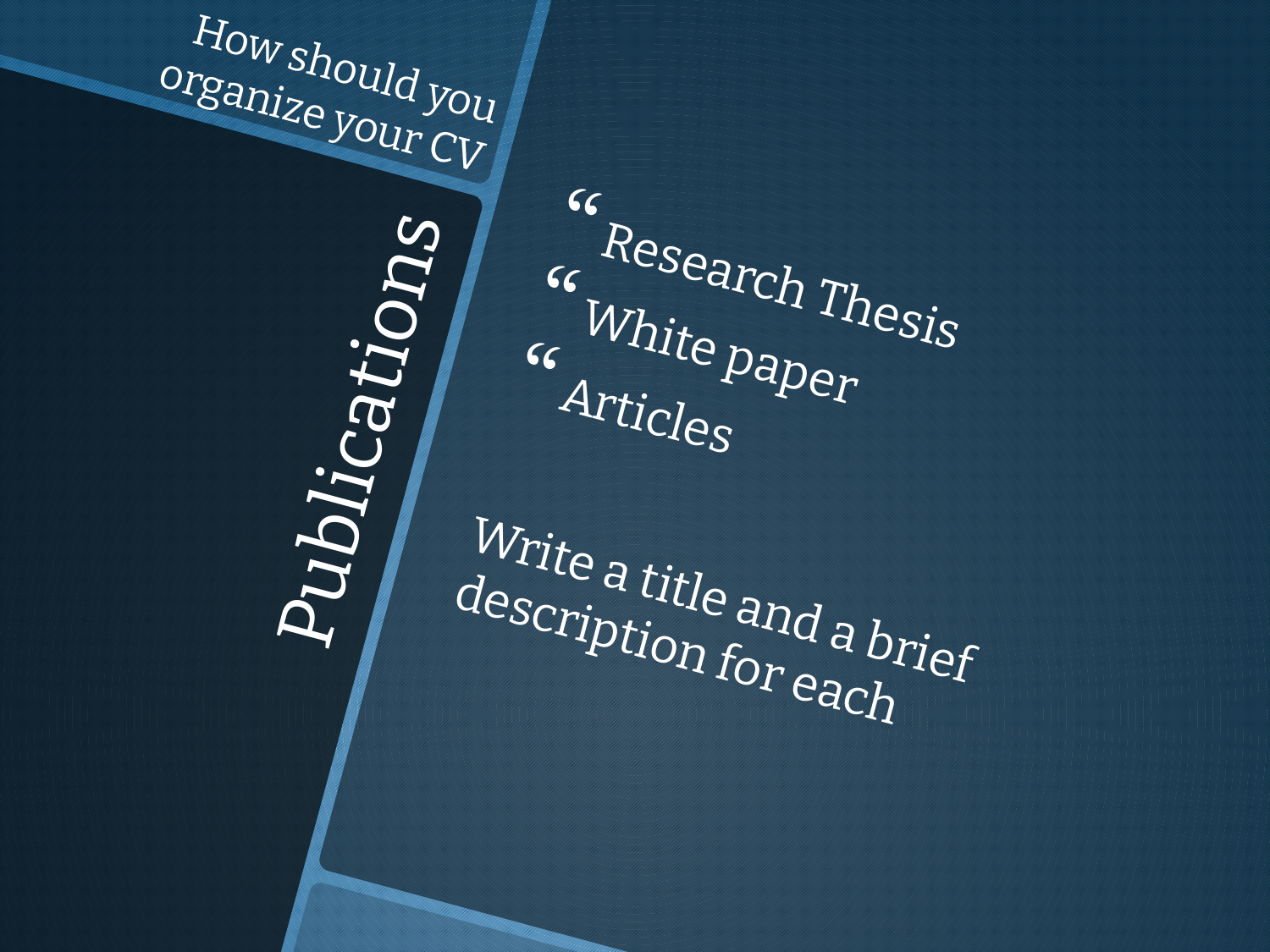

How should you organize your CV
Research Thesis
White paper
Articles

Write a title and a brief description for each
# Publications